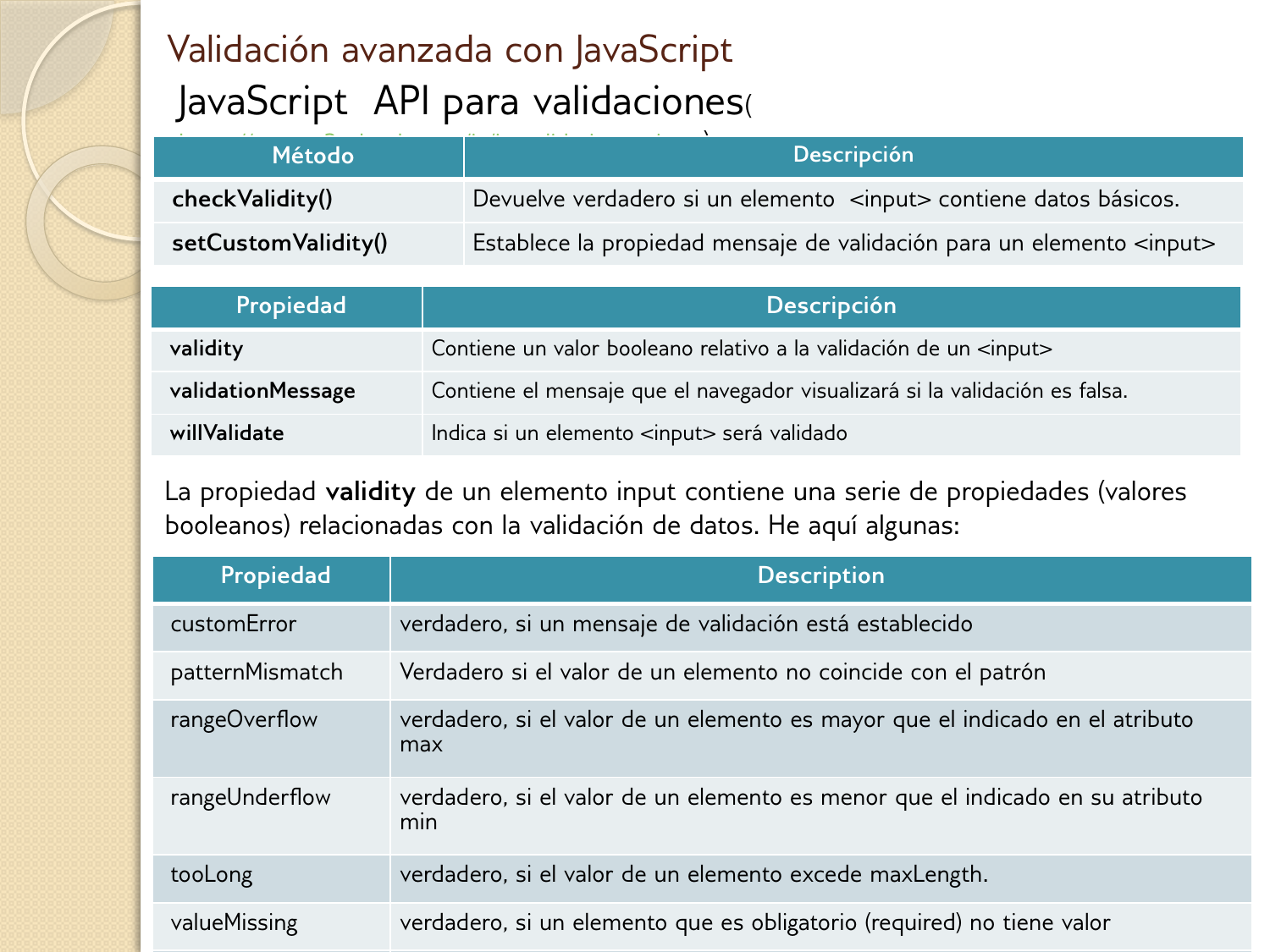

# Validación avanzada con JavaScript
JavaScript  API para validaciones(https://www.w3schools.com/js/js_validation_api.asp)
| Método | Descripción |
| --- | --- |
| checkValidity() | Devuelve verdadero si un elemento <input> contiene datos básicos. |
| setCustomValidity() | Establece la propiedad mensaje de validación para un elemento <input> |
| Propiedad | Descripción |
| --- | --- |
| validity | Contiene un valor booleano relativo a la validación de un <input> |
| validationMessage | Contiene el mensaje que el navegador visualizará si la validación es falsa. |
| willValidate | Indica si un elemento <input> será validado |
La propiedad validity de un elemento input contiene una serie de propiedades (valores booleanos) relacionadas con la validación de datos. He aquí algunas:
| Propiedad | Description |
| --- | --- |
| customError | verdadero, si un mensaje de validación está establecido |
| patternMismatch | Verdadero si el valor de un elemento no coincide con el patrón |
| rangeOverflow | verdadero, si el valor de un elemento es mayor que el indicado en el atributo max |
| rangeUnderflow | verdadero, si el valor de un elemento es menor que el indicado en su atributo min |
| tooLong | verdadero, si el valor de un elemento excede maxLength. |
| valueMissing | verdadero, si un elemento que es obligatorio (required) no tiene valor |
| valid | verdadero, si el valor de un elemento es valido |
8